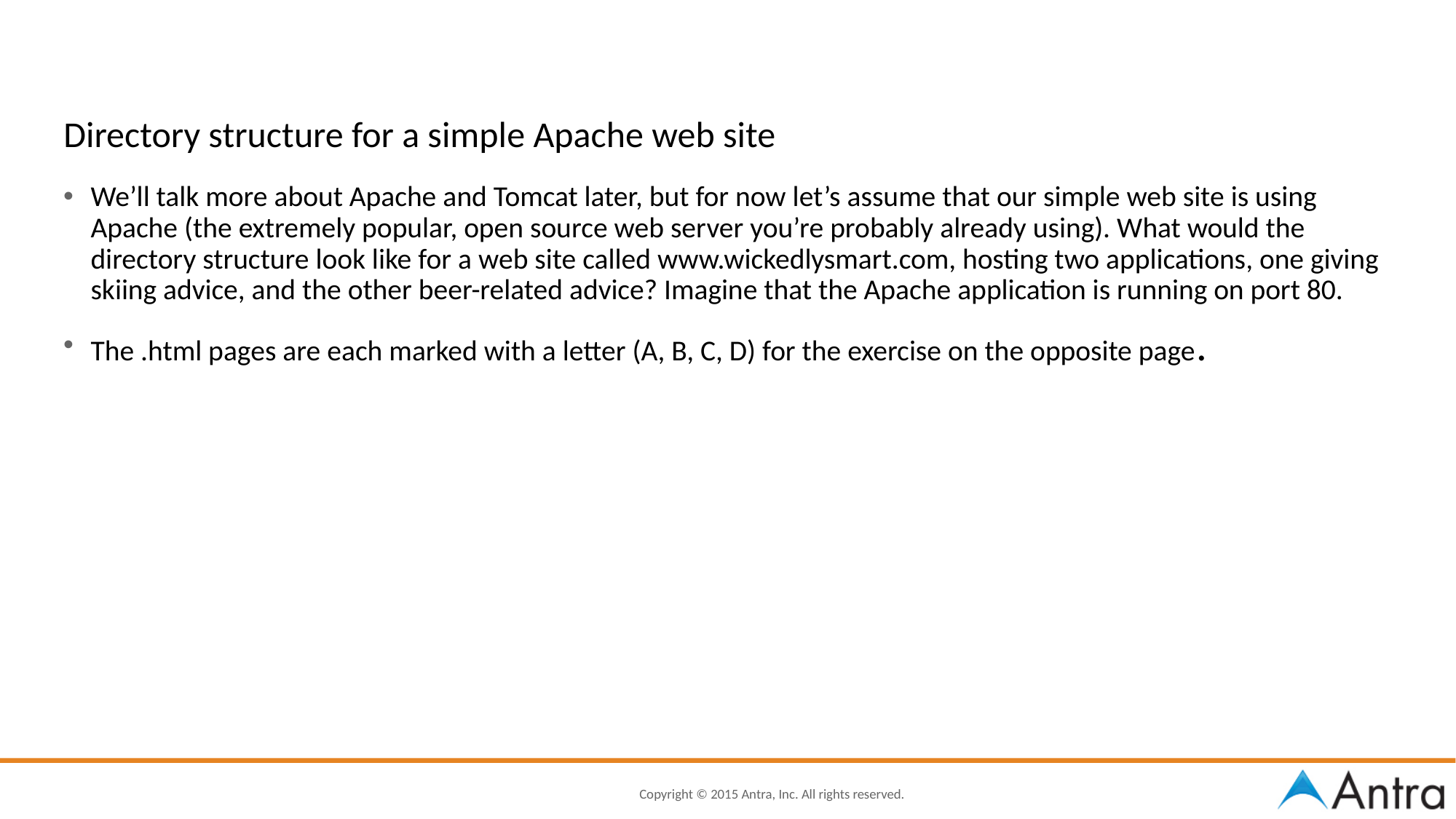

# Directory structure for a simple Apache web site
We’ll talk more about Apache and Tomcat later, but for now let’s assume that our simple web site is using Apache (the extremely popular, open source web server you’re probably already using). What would the directory structure look like for a web site called www.wickedlysmart.com, hosting two applications, one giving skiing advice, and the other beer-related advice? Imagine that the Apache application is running on port 80.
The .html pages are each marked with a letter (A, B, C, D) for the exercise on the opposite page.